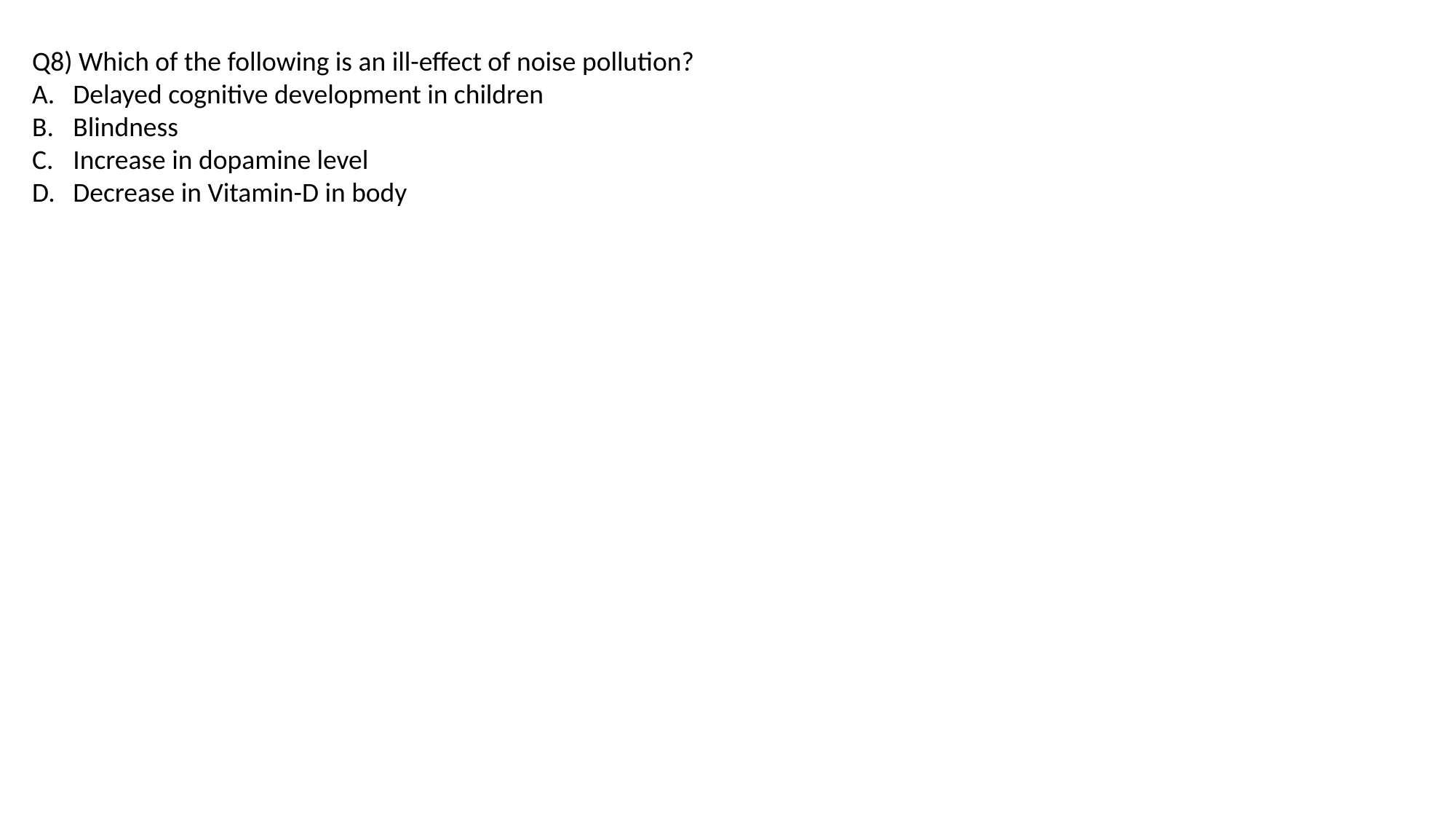

Q8) Which of the following is an ill-effect of noise pollution?
Delayed cognitive development in children
Blindness
Increase in dopamine level
Decrease in Vitamin-D in body